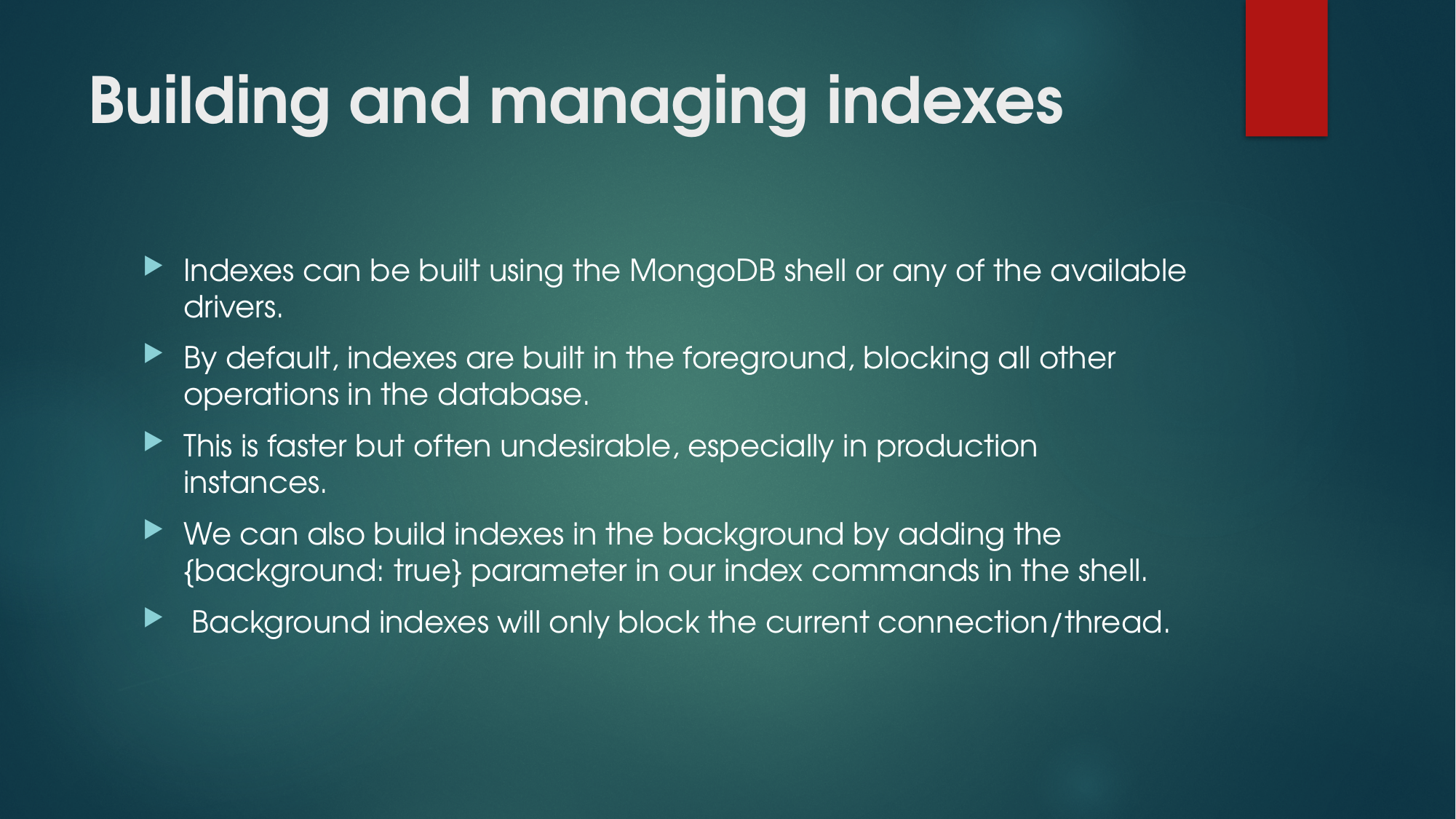

# Building and managing indexes
Indexes can be built using the MongoDB shell or any of the available drivers.
By default, indexes are built in the foreground, blocking all other operations in the database.
This is faster but often undesirable, especially in production instances.
We can also build indexes in the background by adding the {background: true} parameter in our index commands in the shell.
 Background indexes will only block the current connection/thread.